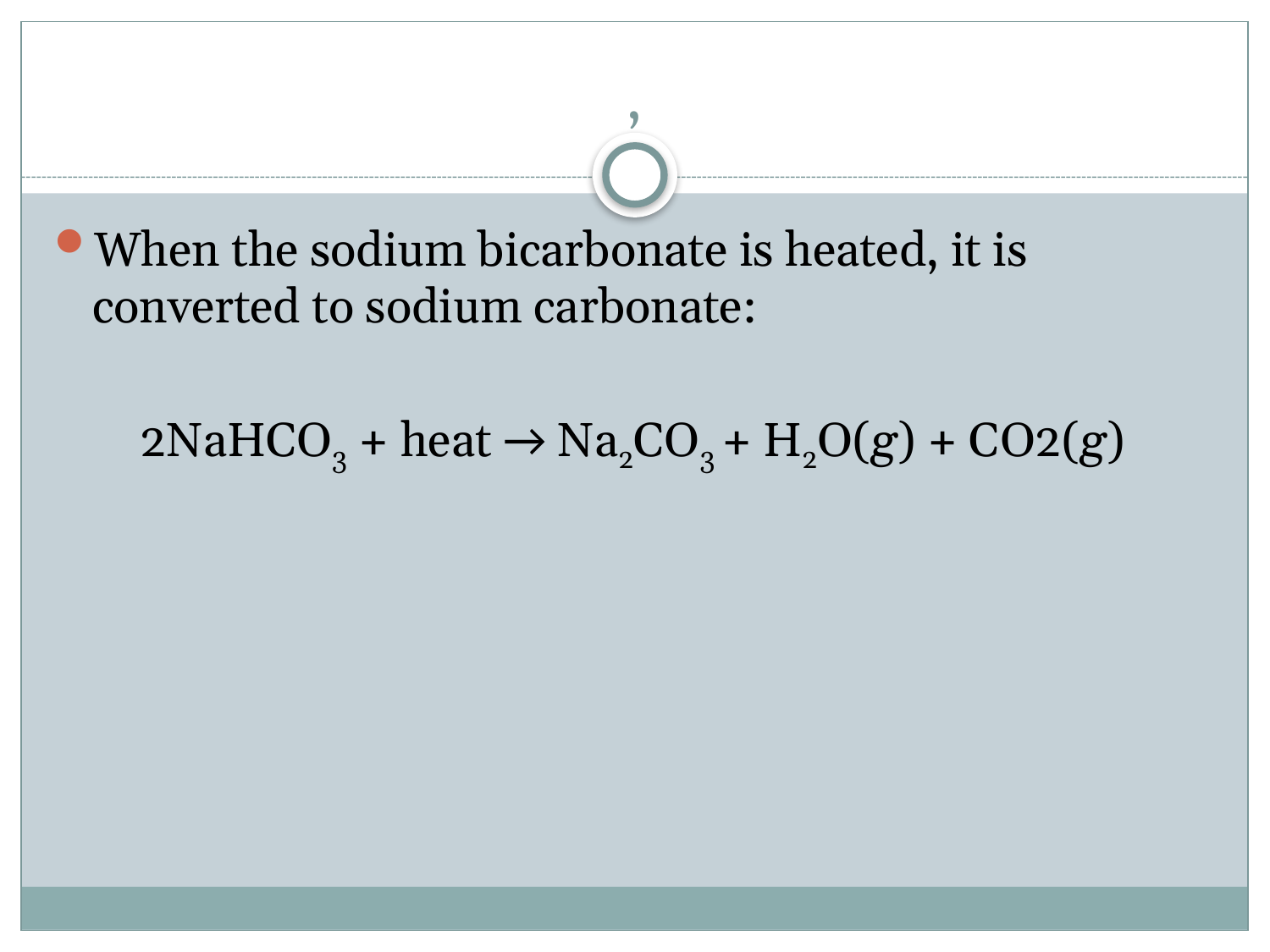

# ,
When the sodium bicarbonate is heated, it is converted to sodium carbonate:

2NaHCO3 + heat → Na2CO3 + H2O(g) + CO2(g)